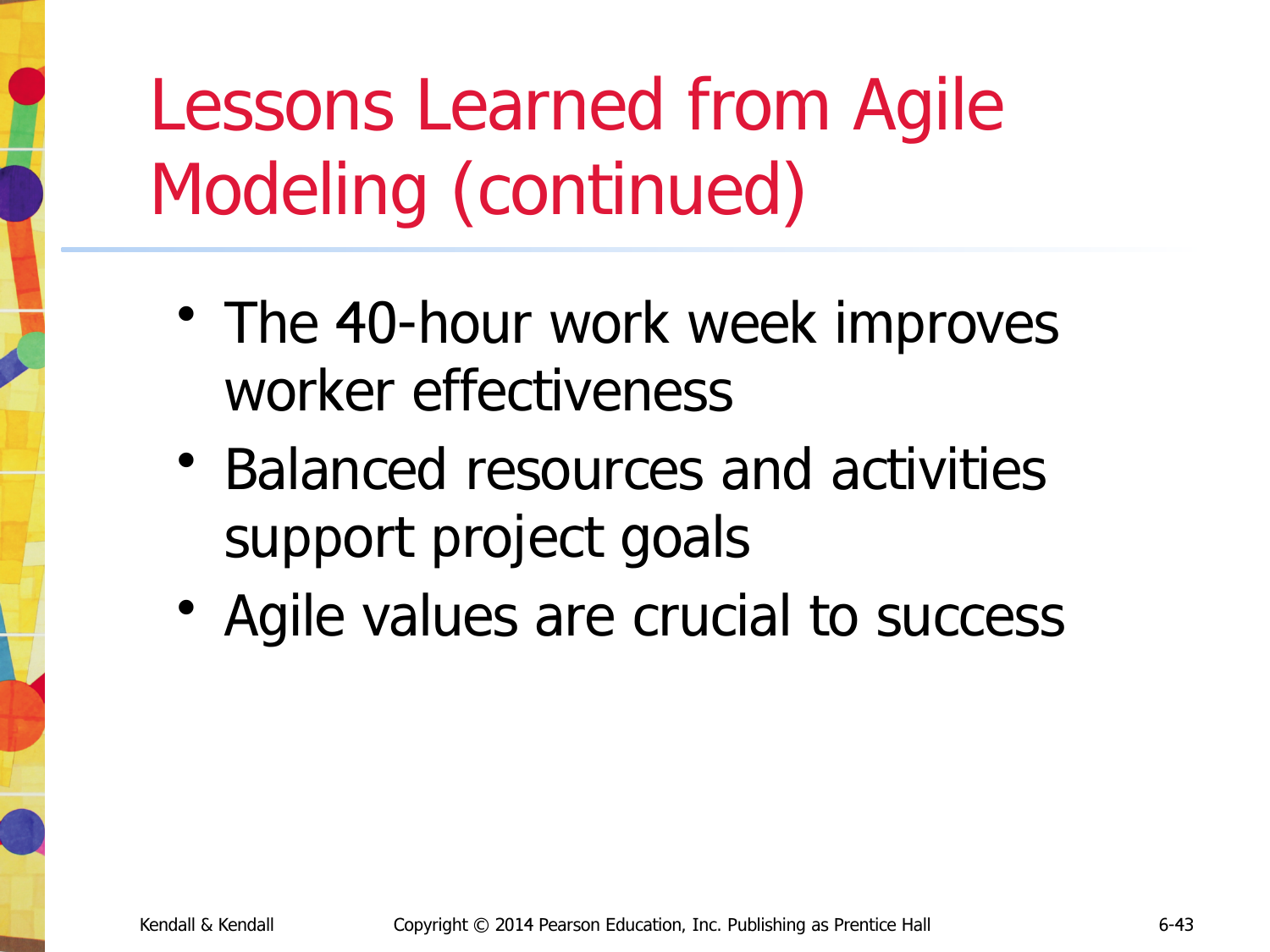

# Lessons Learned from Agile Modeling (continued)
The 40-hour work week improves worker effectiveness
Balanced resources and activities support project goals
Agile values are crucial to success
Kendall & Kendall	Copyright © 2014 Pearson Education, Inc. Publishing as Prentice Hall
6-43